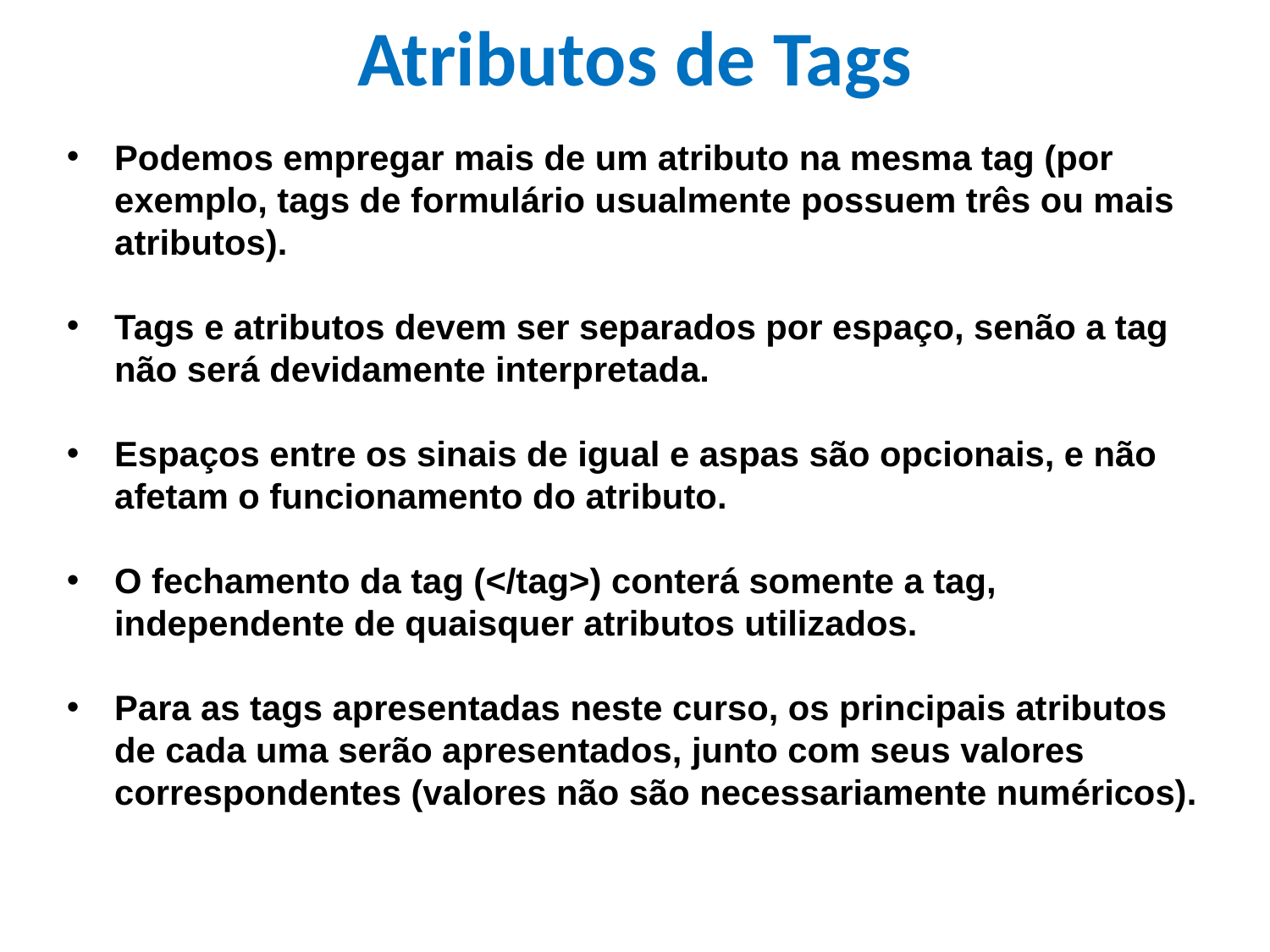

Atributos de Tags
Podemos empregar mais de um atributo na mesma tag (por exemplo, tags de formulário usualmente possuem três ou mais atributos).

Tags e atributos devem ser separados por espaço, senão a tag não será devidamente interpretada.

Espaços entre os sinais de igual e aspas são opcionais, e não afetam o funcionamento do atributo.

O fechamento da tag (</tag>) conterá somente a tag, independente de quaisquer atributos utilizados.

Para as tags apresentadas neste curso, os principais atributos de cada uma serão apresentados, junto com seus valores correspondentes (valores não são necessariamente numéricos).